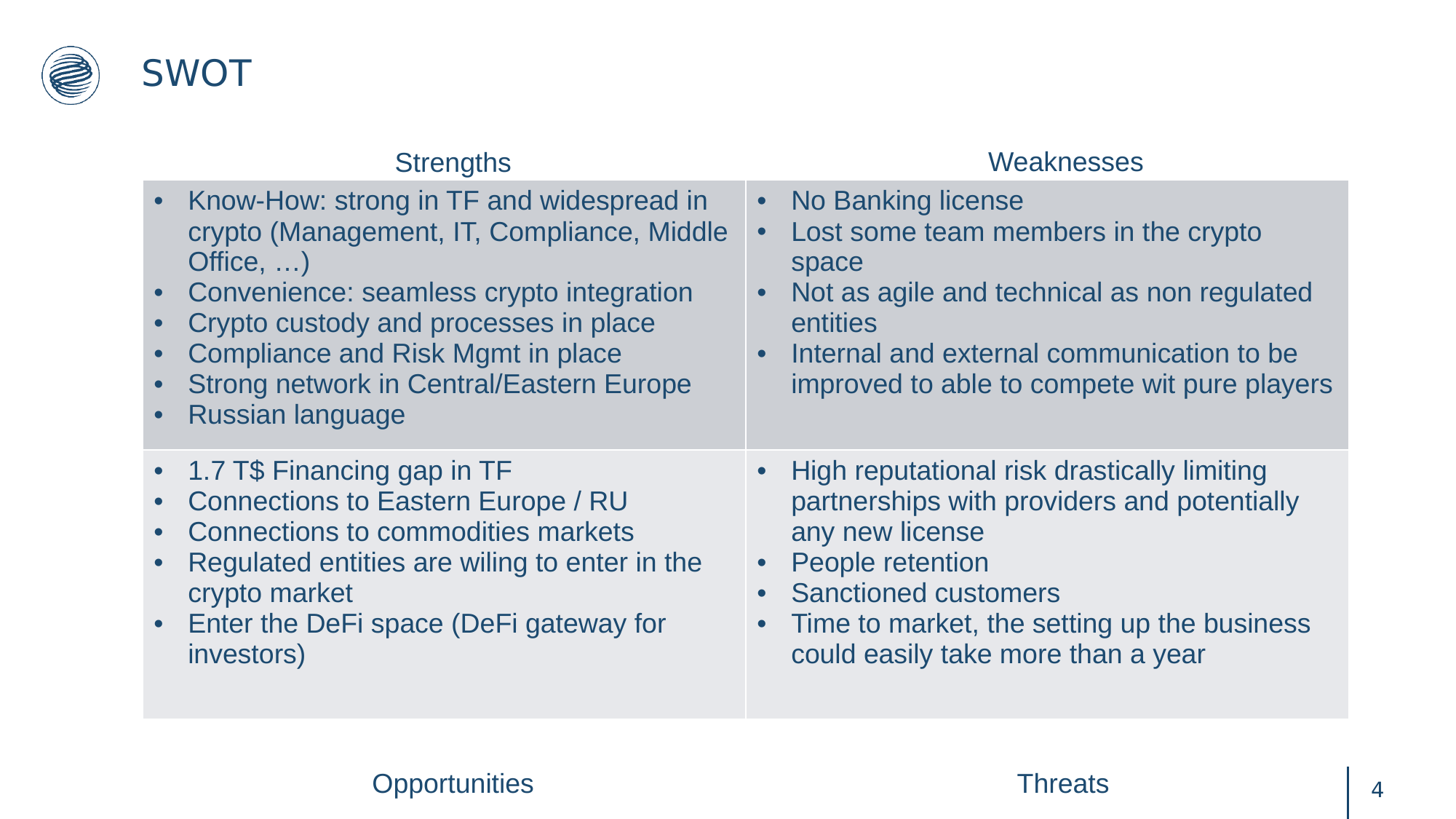

# SWOT

Weaknesses
Strengths
| Know-How: strong in TF and widespread in crypto (Management, IT, Compliance, Middle Office, …) Convenience: seamless crypto integration Crypto custody and processes in place Compliance and Risk Mgmt in place Strong network in Central/Eastern Europe Russian language | No Banking license Lost some team members in the crypto space Not as agile and technical as non regulated entities Internal and external communication to be improved to able to compete wit pure players |
| --- | --- |
| 1.7 T$ Financing gap in TF Connections to Eastern Europe / RU Connections to commodities markets Regulated entities are wiling to enter in the crypto market Enter the DeFi space (DeFi gateway for investors) | High reputational risk drastically limiting partnerships with providers and potentially any new license People retention Sanctioned customers Time to market, the setting up the business could easily take more than a year |
Opportunities
Threats